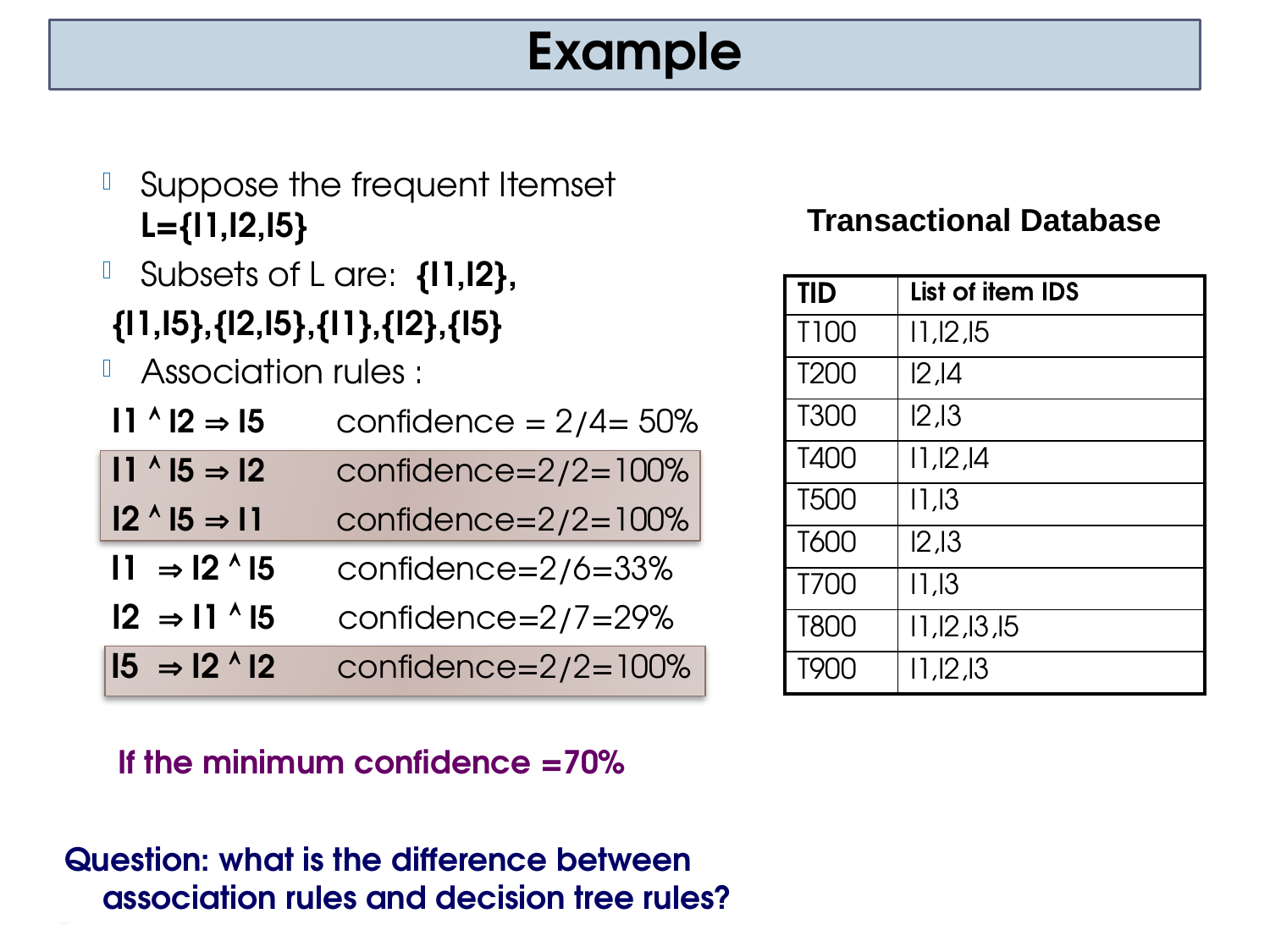

Example

Suppose the frequent Itemset L={I1,I2,I5}
Subsets of L are:  {I1,I2},
 {I1,I5},{I2,I5},{I1},{I2},{I5}
Association rules :
 I1 ∧ I2 ⇒ I5        confidence = 2/4= 50%
 I1 ∧ I5 ⇒ I2        confidence=2/2=100%
 I2 ∧ I5 ⇒ I1        confidence=2/2=100%
 I1  ⇒ I2 ∧ I5       confidence=2/6=33%
 I2  ⇒ I1 ∧ I5       confidence=2/7=29%
 I5  ⇒ I2 ∧ I2       confidence=2/2=100%

      If the minimum confidence =70%

Question: what is the difference between association rules and decision tree rules?
Transactional Database
| TID | List of item IDS |
| --- | --- |
| T100 | I1,I2,I5 |
| T200 | I2,I4 |
| T300 | I2,I3 |
| T400 | I1,I2,I4 |
| T500 | I1,I3 |
| T600 | I2,I3 |
| T700 | I1,I3 |
| T800 | I1,I2,I3,I5 |
| T900 | I1,I2,I3 |